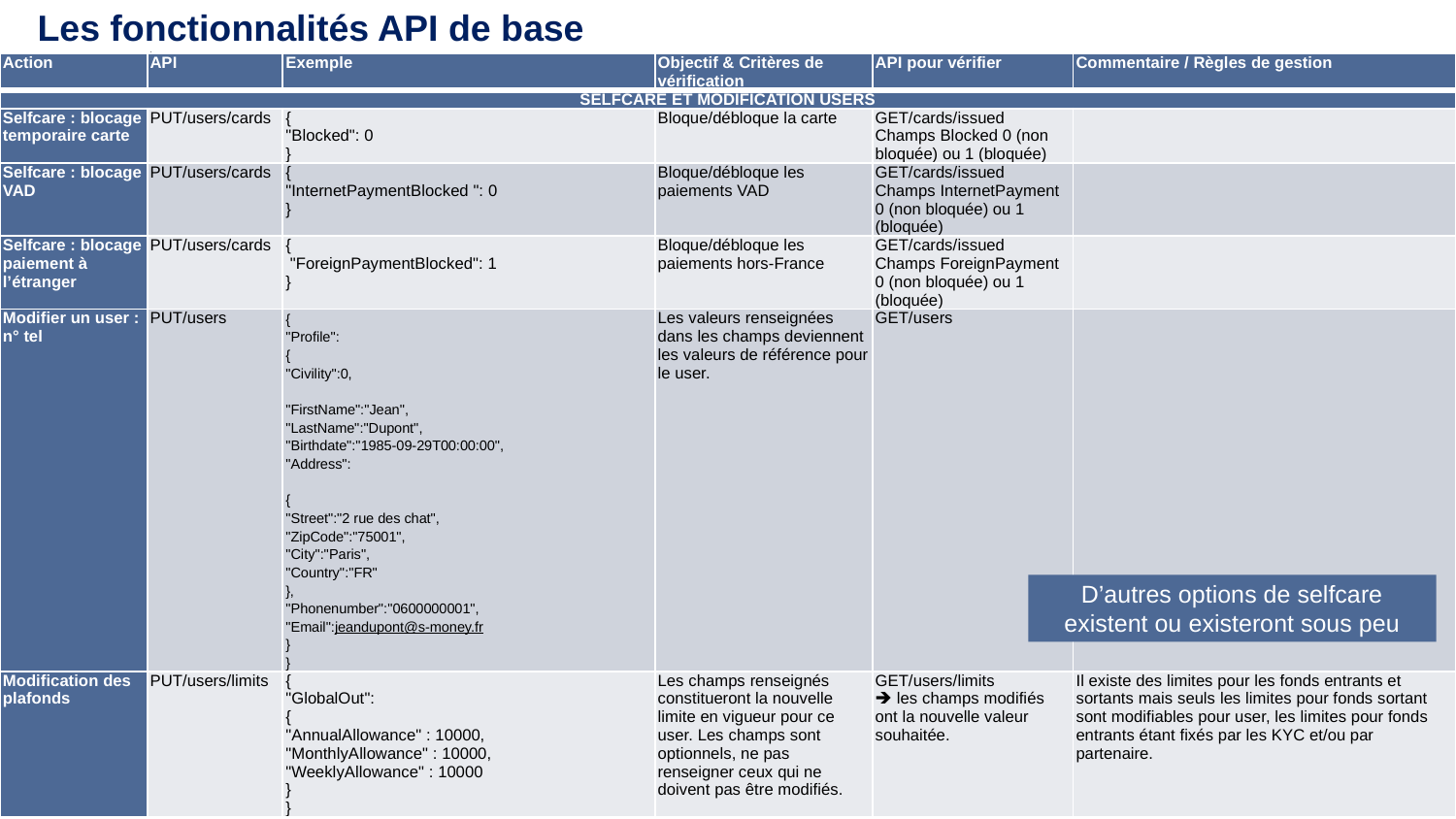

Les fonctionnalités API de base
| Action | API | Exemple | Objectif & Critères de vérification | API pour vérifier | Commentaire / Règles de gestion |
| --- | --- | --- | --- | --- | --- |
| SELFCARE ET MODIFICATION USERS |  |  |  |  |  |
| Selfcare : blocage temporaire carte | PUT/users/cards | { "Blocked": 0 } | Bloque/débloque la carte | GET/cards/issued Champs Blocked 0 (non bloquée) ou 1 (bloquée) |  |
| Selfcare : blocage VAD | PUT/users/cards | { "InternetPaymentBlocked ": 0 } | Bloque/débloque les paiements VAD | GET/cards/issued Champs InternetPayment 0 (non bloquée) ou 1 (bloquée) |  |
| Selfcare : blocage paiement à l’étranger | PUT/users/cards | { "ForeignPaymentBlocked": 1 } | Bloque/débloque les paiements hors-France | GET/cards/issued Champs ForeignPayment 0 (non bloquée) ou 1 (bloquée) |  |
| Modifier un user : n° tel | PUT/users | { "Profile": { "Civility":0, "FirstName":"Jean", "LastName":"Dupont", "Birthdate":"1985-09-29T00:00:00", "Address": { "Street":"2 rue des chat", "ZipCode":"75001", "City":"Paris", "Country":"FR" }, "Phonenumber":"0600000001", "Email":jeandupont@s-money.fr } } | Les valeurs renseignées dans les champs deviennent les valeurs de référence pour le user. | GET/users |  |
| Modification des plafonds | PUT/users/limits | { "GlobalOut": { "AnnualAllowance" : 10000, "MonthlyAllowance" : 10000, "WeeklyAllowance" : 10000 } } | Les champs renseignés constitueront la nouvelle limite en vigueur pour ce user. Les champs sont optionnels, ne pas renseigner ceux qui ne doivent pas être modifiés. | GET/users/limits 🡺 les champs modifiés ont la nouvelle valeur souhaitée. | Il existe des limites pour les fonds entrants et sortants mais seuls les limites pour fonds sortant sont modifiables pour user, les limites pour fonds entrants étant fixés par les KYC et/ou par partenaire. |
# Nosto exercidunt delesto conullutea facidunt nos augue dipit aciduntinim excercis
D’autres options de selfcare existent ou existeront sous peu
JJ MMMM AAAA
TITRE DE LA PRÉSENTATION
15